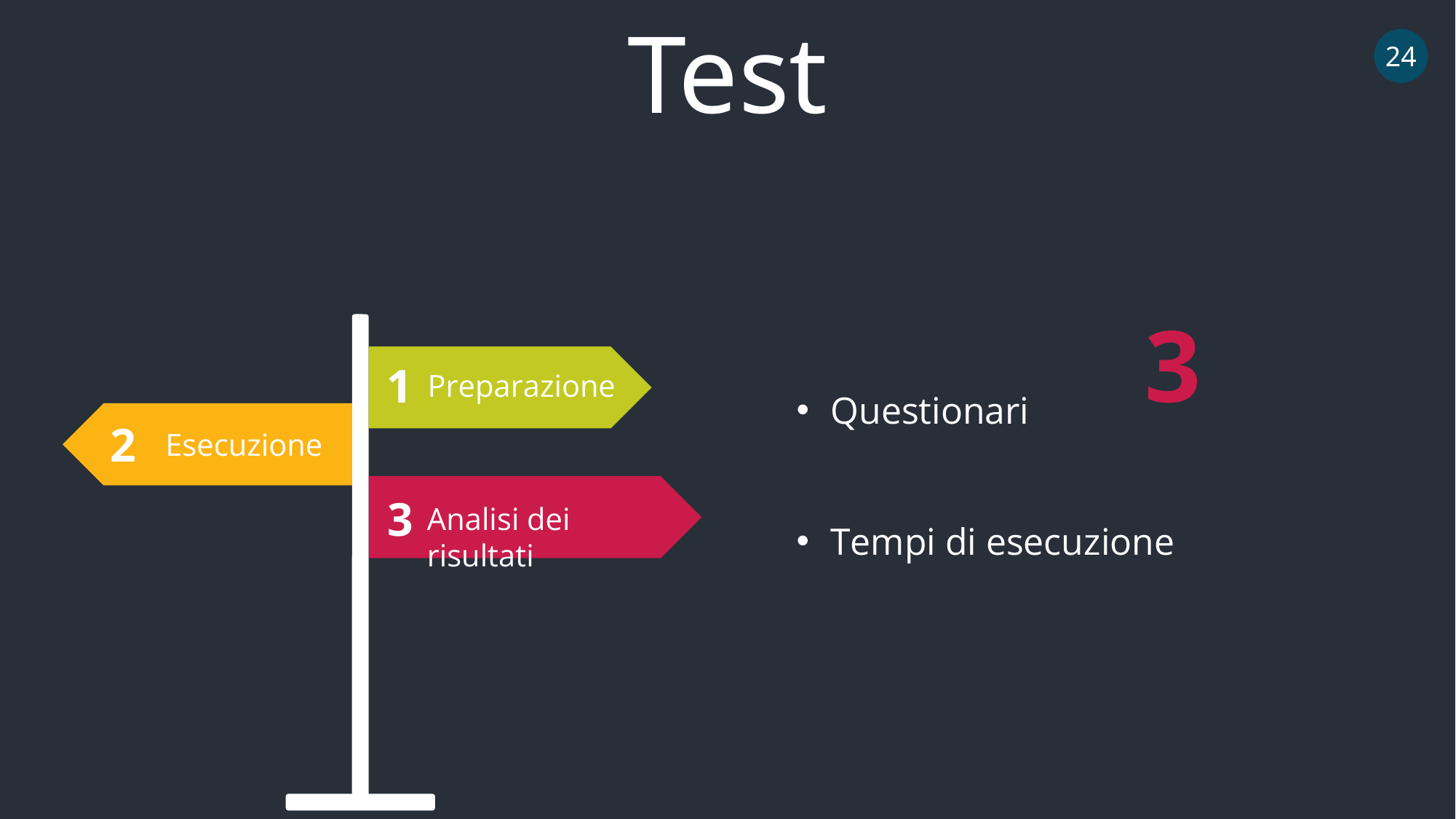

Test
24
Questionari
Tempi di esecuzione
3

1
Preparazione

2
Esecuzione

3
Analisi dei risultati